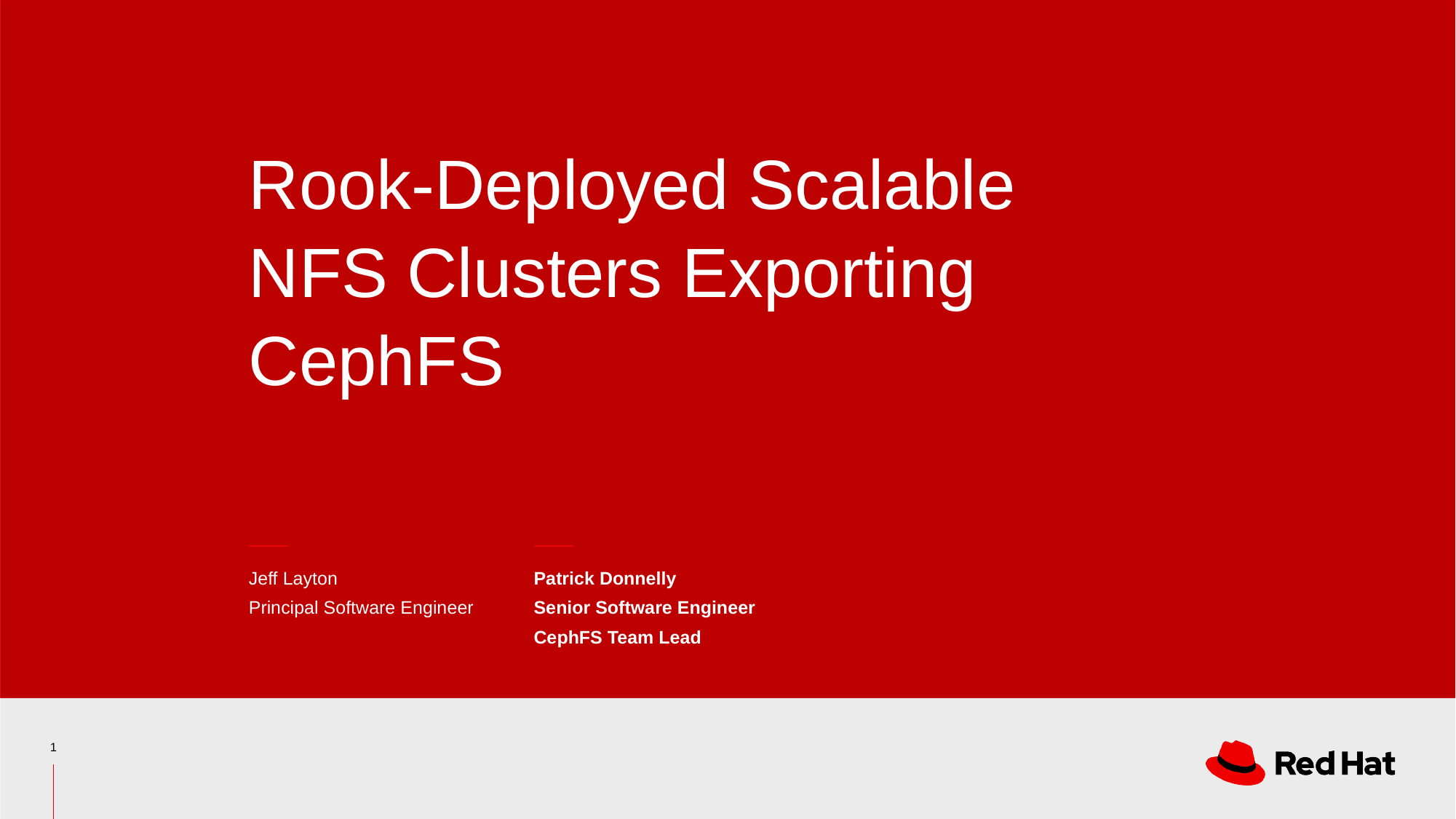

# Rook-Deployed Scalable NFS Clusters Exporting CephFS
Jeff Layton
Principal Software Engineer
Patrick Donnelly
Senior Software Engineer
CephFS Team Lead
1